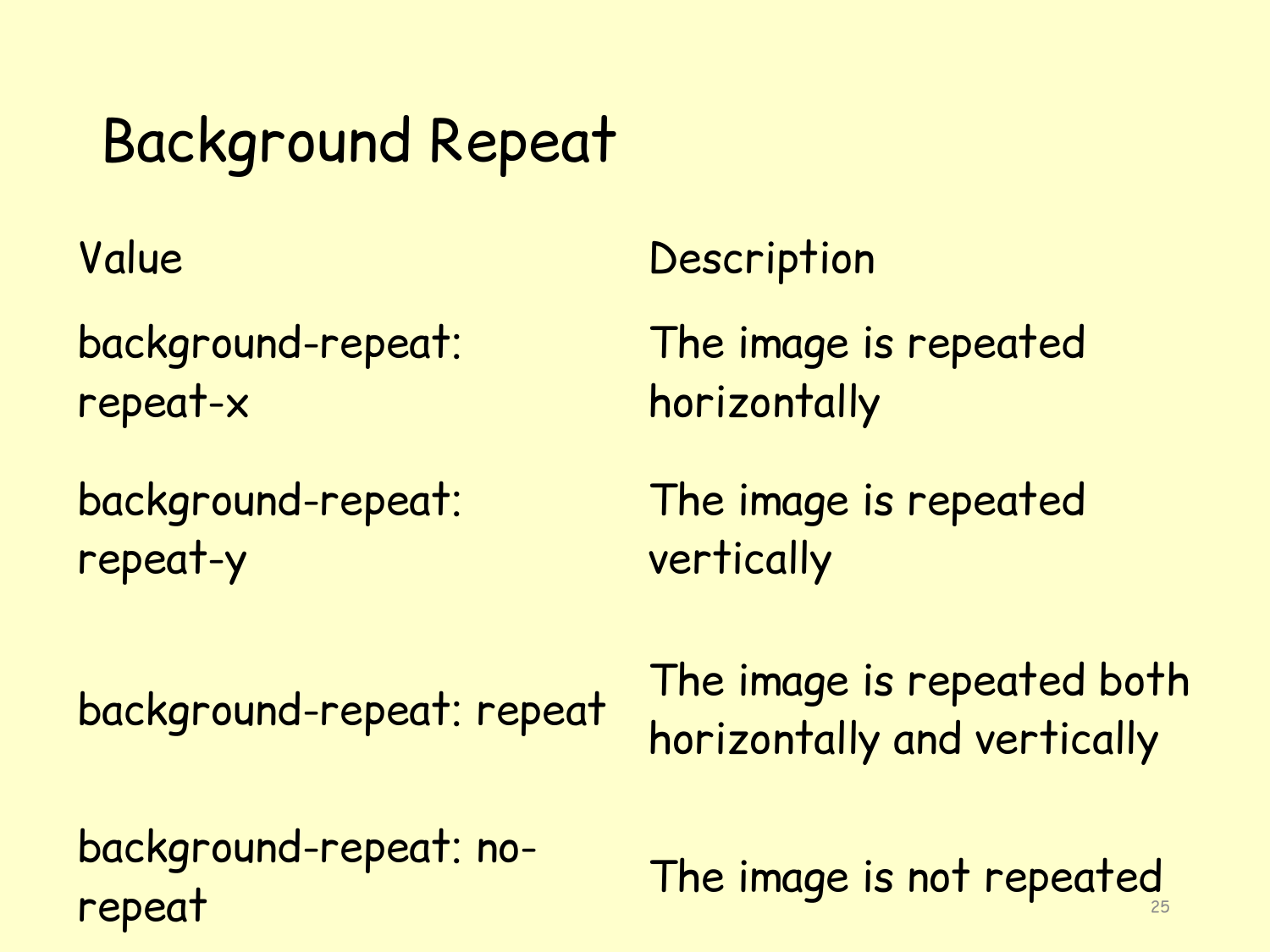

# Background Repeat
| Value | Description |
| --- | --- |
| background-repeat: repeat-x | The image is repeated horizontally |
| background-repeat: repeat-y | The image is repeated vertically |
| background-repeat: repeat | The image is repeated both horizontally and vertically |
| background-repeat: no-repeat | The image is not repeated |
25